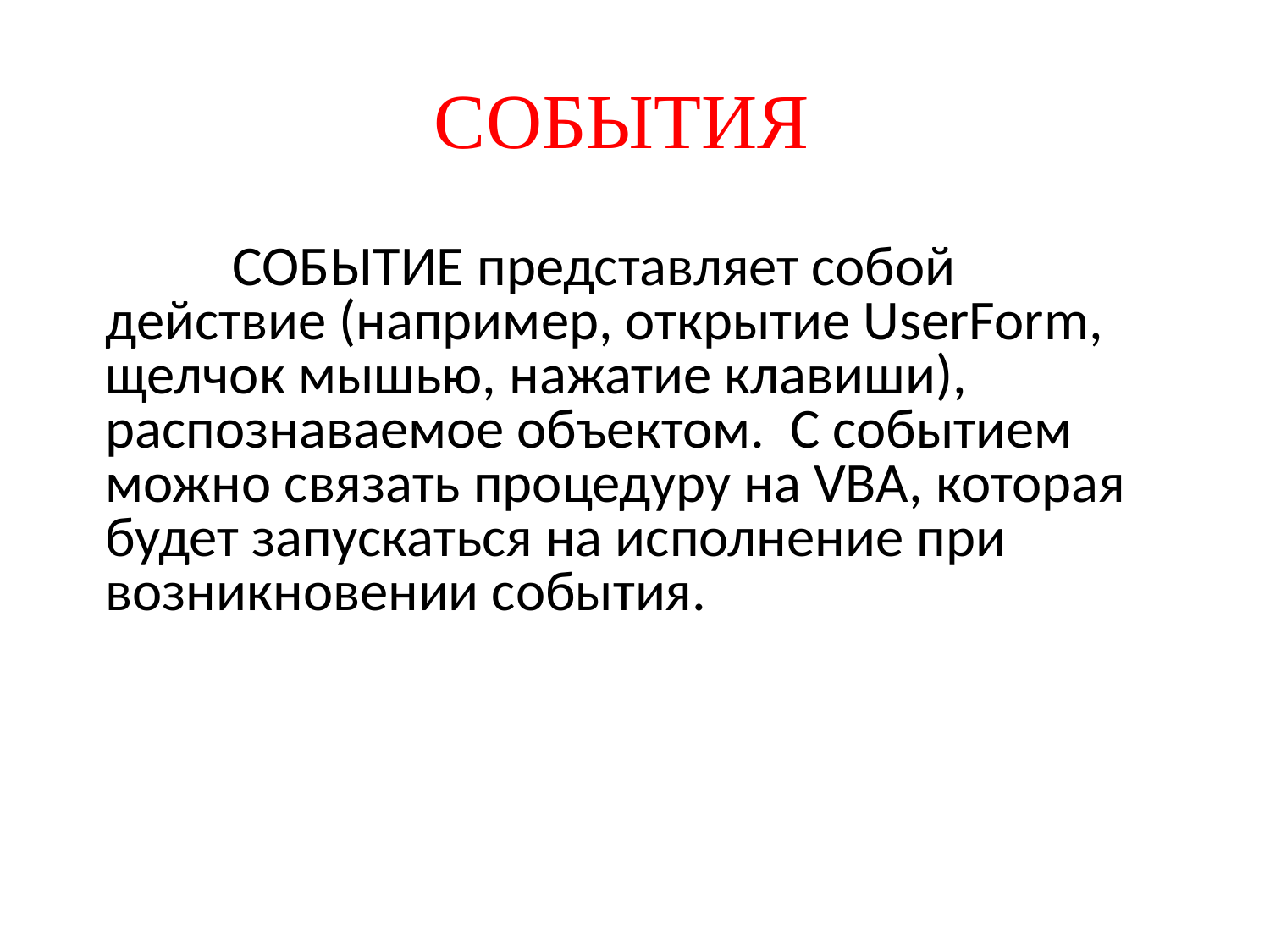

# СОБЫТИЯ
		СОБЫТИЕ представляет собой действие (например, открытие UserForm, щелчок мышью, нажатие клавиши), распознаваемое объектом.  С событием можно связать процедуру на VBA, которая будет запускаться на исполнение при возникновении события.